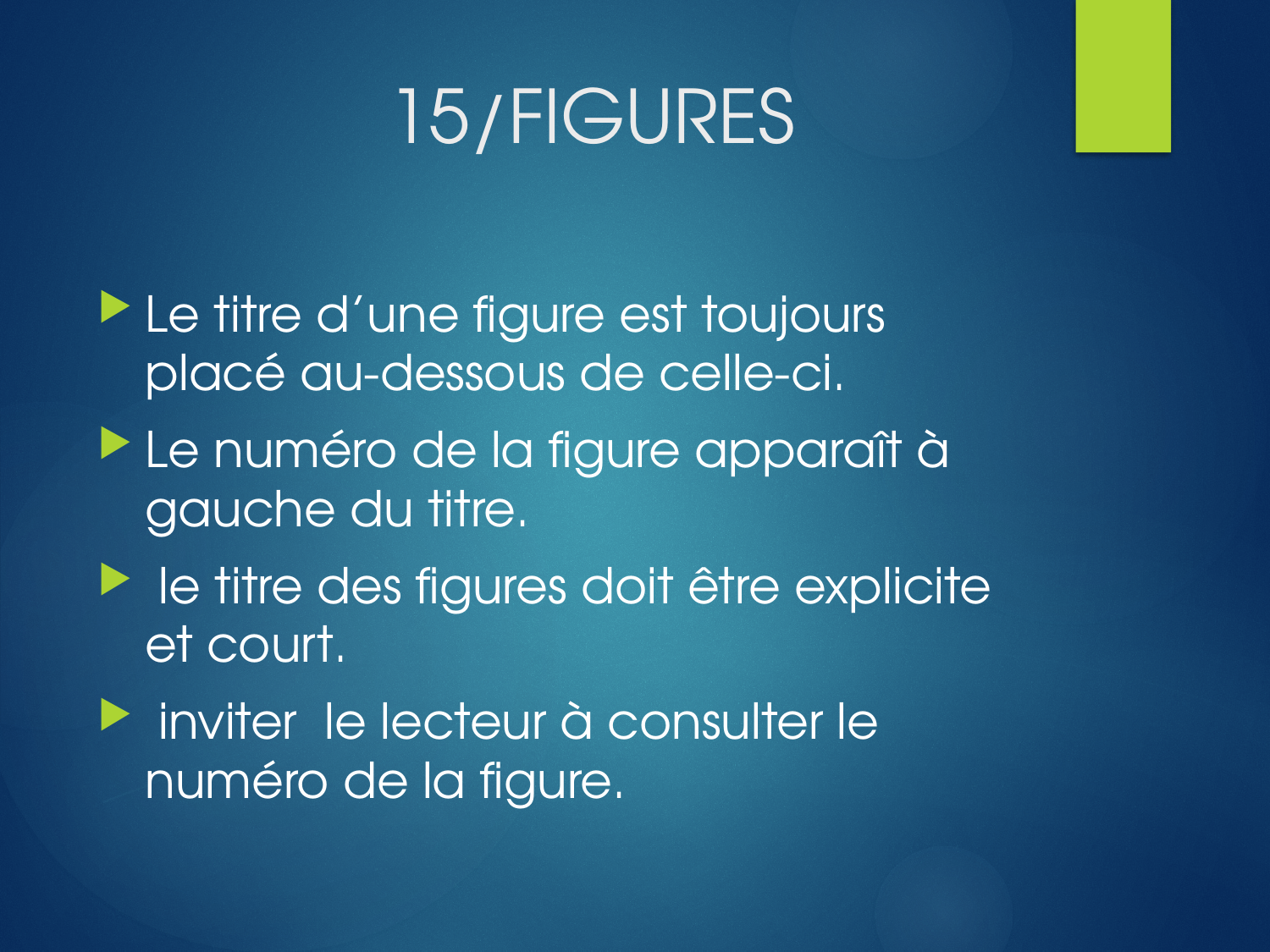

# 15/FIGURES

Le titre d’une figure est toujours placé au-dessous de celle-ci.
Le numéro de la figure apparaît à gauche du titre.
 le titre des figures doit être explicite et court.
 inviter  le lecteur à consulter le numéro de la figure.